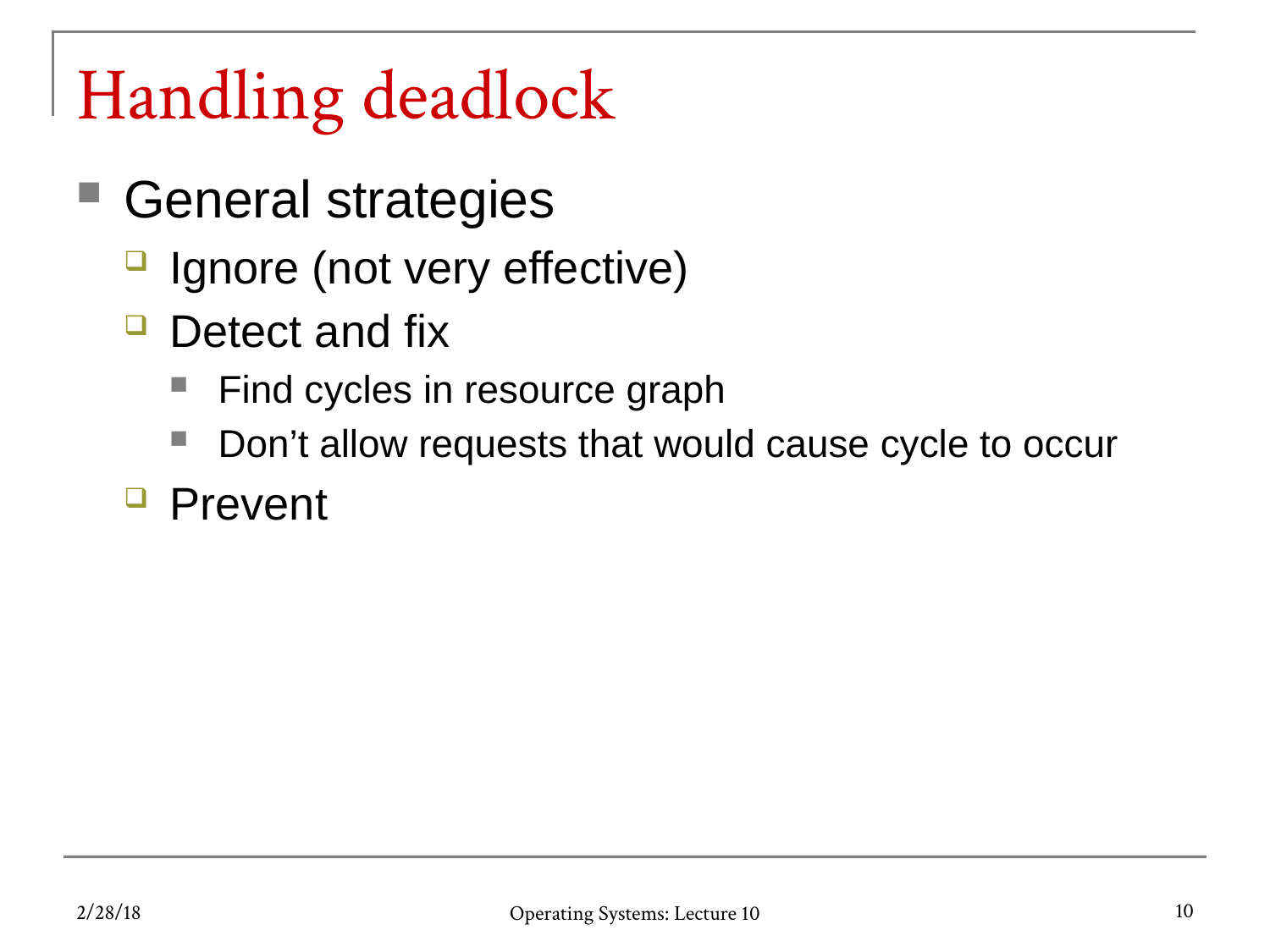

# Handling deadlock
General strategies
Ignore (not very effective)
Detect and fix
Find cycles in resource graph
Don’t allow requests that would cause cycle to occur
Prevent
2/28/18
10
Operating Systems: Lecture 10